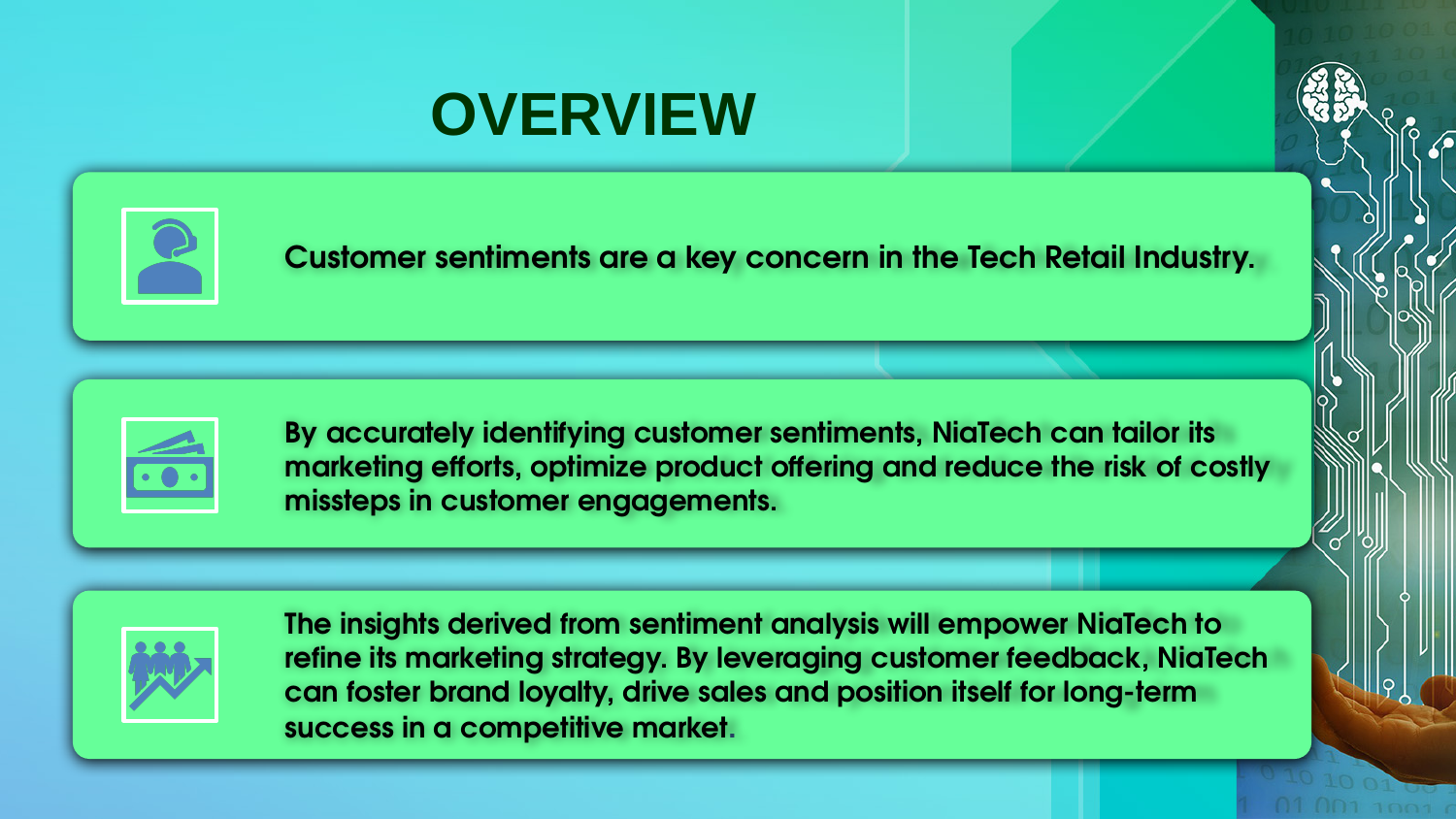

# OVERVIEW
Customer sentiments are a key concern in the Tech Retail Industry.
By accurately identifying customer sentiments, NiaTech can tailor its marketing efforts, optimize product offering and reduce the risk of costly missteps in customer engagements.
The insights derived from sentiment analysis will empower NiaTech to refine its marketing strategy. By leveraging customer feedback, NiaTech can foster brand loyalty, drive sales and position itself for long-term success in a competitive market.